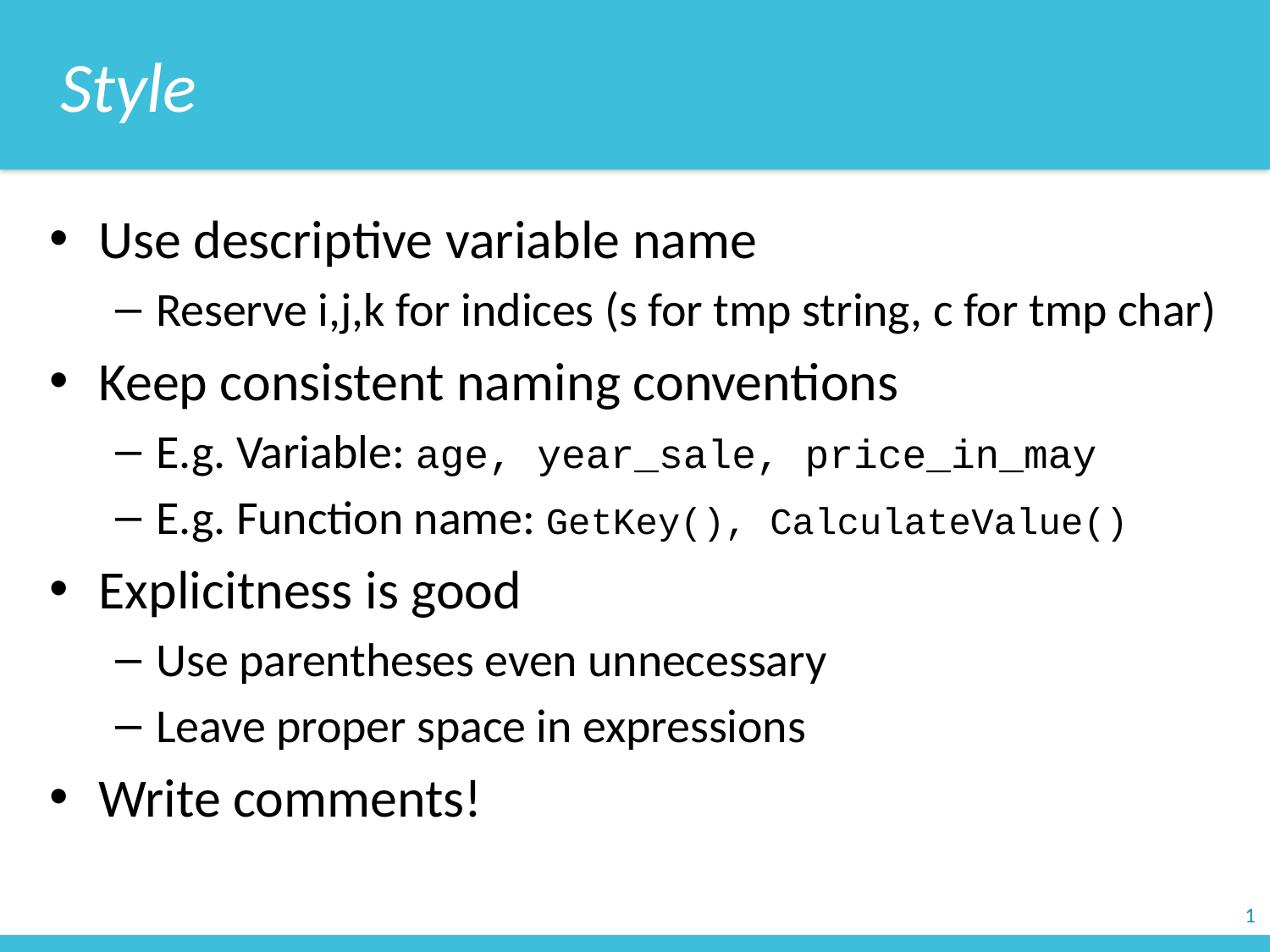

Style
Use descriptive variable name
Reserve i,j,k for indices (s for tmp string, c for tmp char)
Keep consistent naming conventions
E.g. Variable: age, year_sale, price_in_may
E.g. Function name: GetKey(), CalculateValue()
Explicitness is good
Use parentheses even unnecessary
Leave proper space in expressions
Write comments!
1